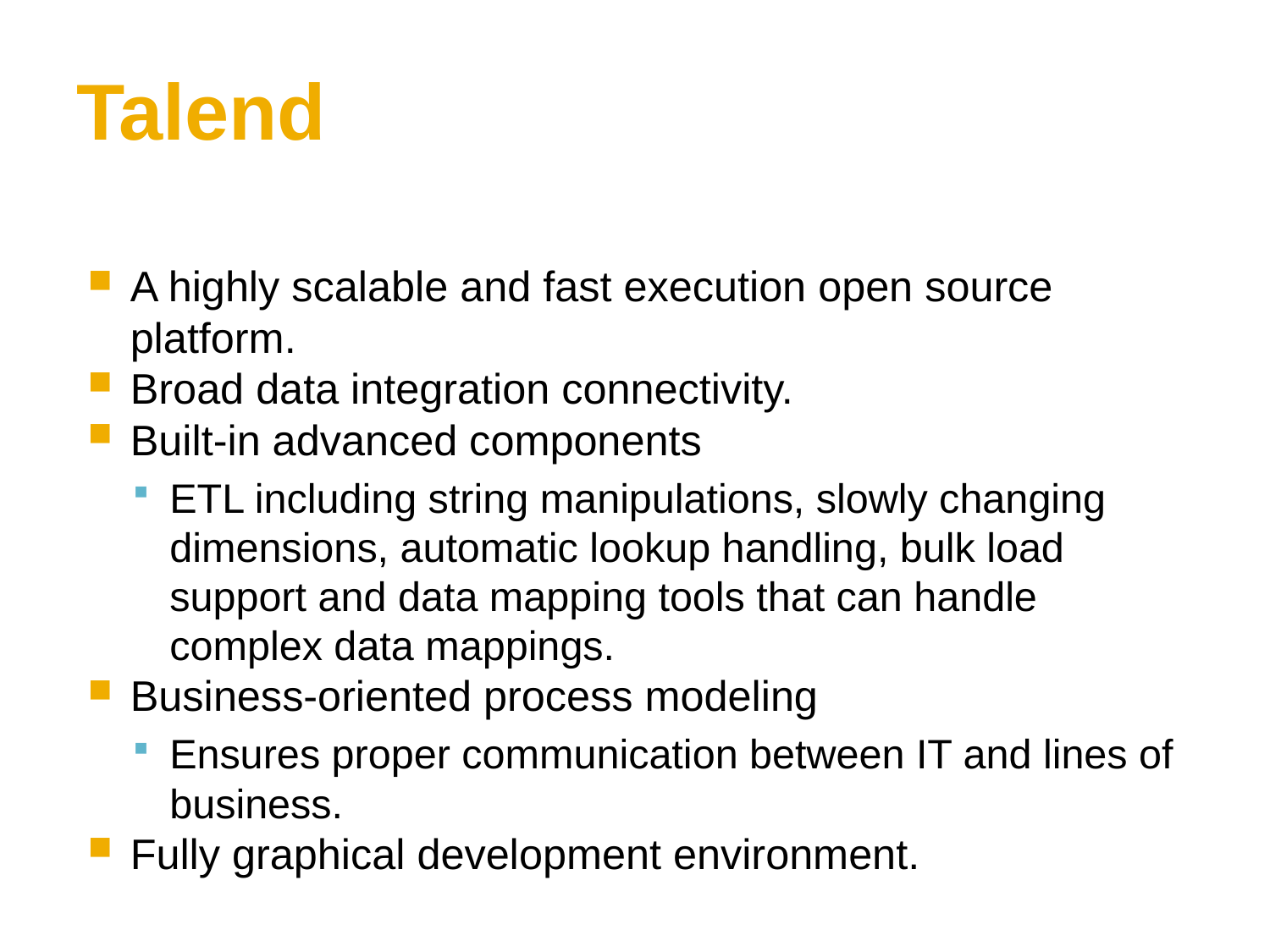

# Talend
A highly scalable and fast execution open source platform.
Broad data integration connectivity.
Built-in advanced components
ETL including string manipulations, slowly changing dimensions, automatic lookup handling, bulk load support and data mapping tools that can handle complex data mappings.
Business-oriented process modeling
Ensures proper communication between IT and lines of business.
Fully graphical development environment.